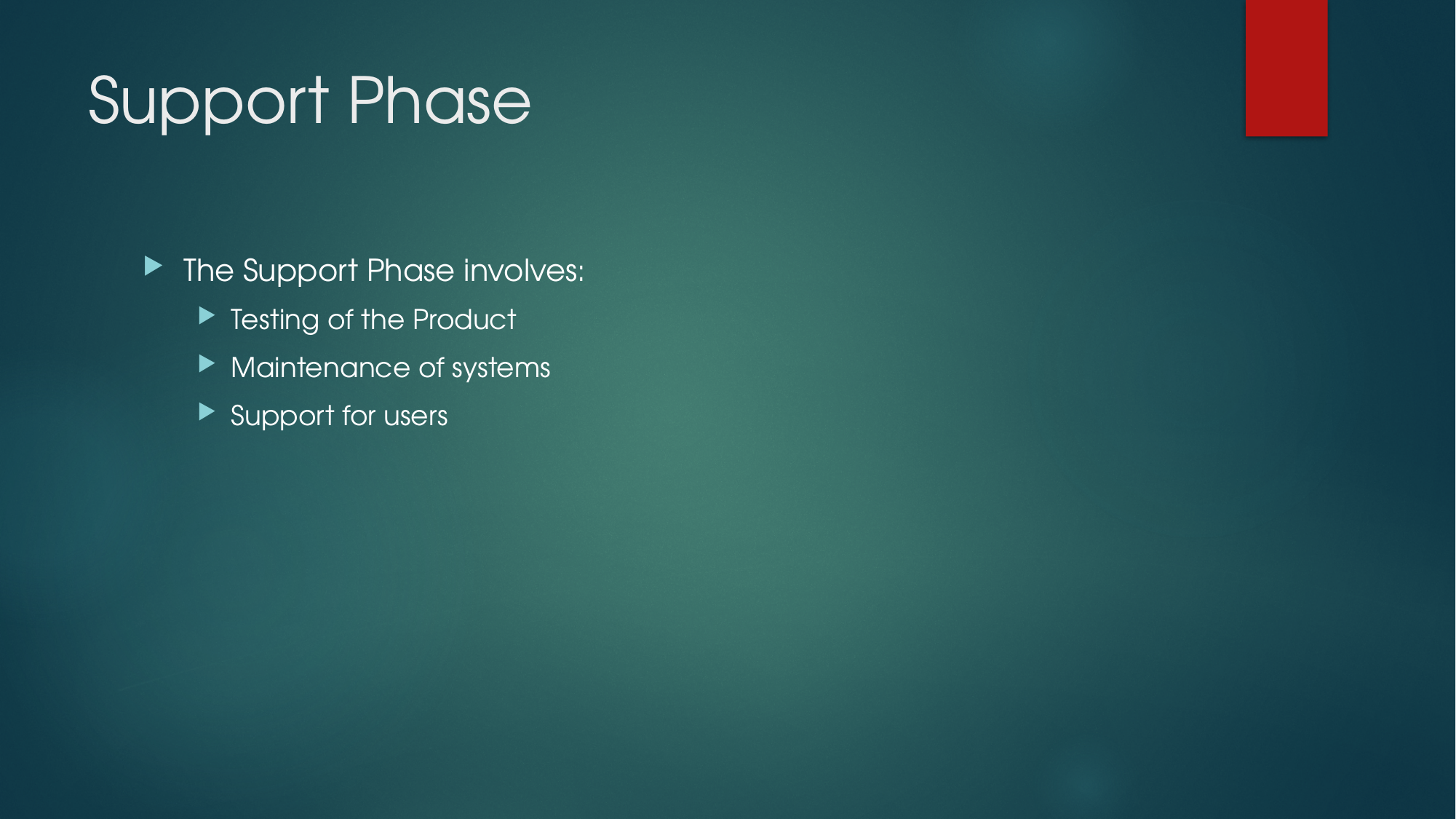

# Support Phase
The Support Phase involves:
Testing of the Product
Maintenance of systems
Support for users